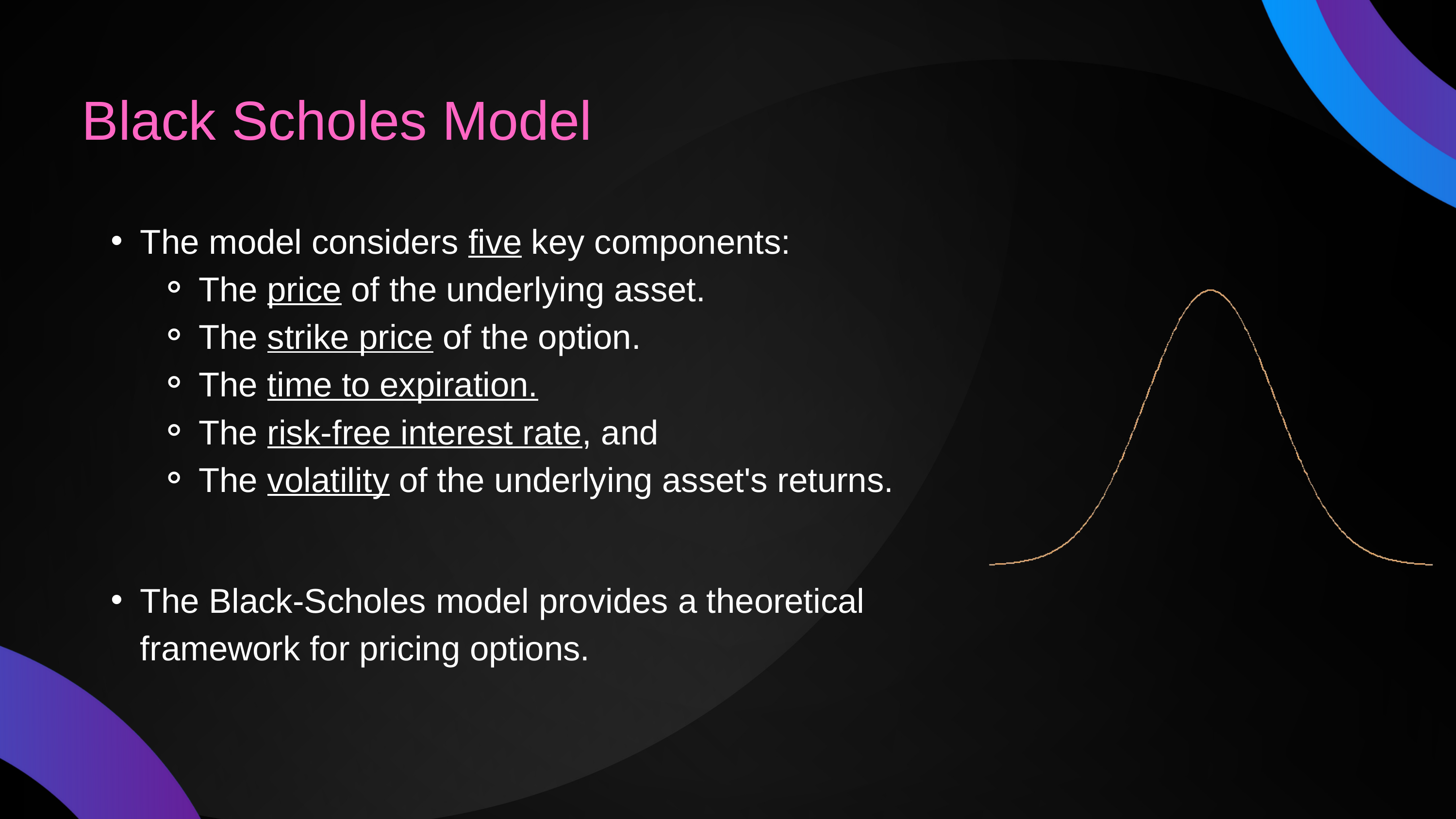

Black Scholes Model
The model considers five key components:
The price of the underlying asset.
The strike price of the option.
The time to expiration.
The risk-free interest rate, and
The volatility of the underlying asset's returns.

The Black-Scholes model provides a theoretical framework for pricing options.